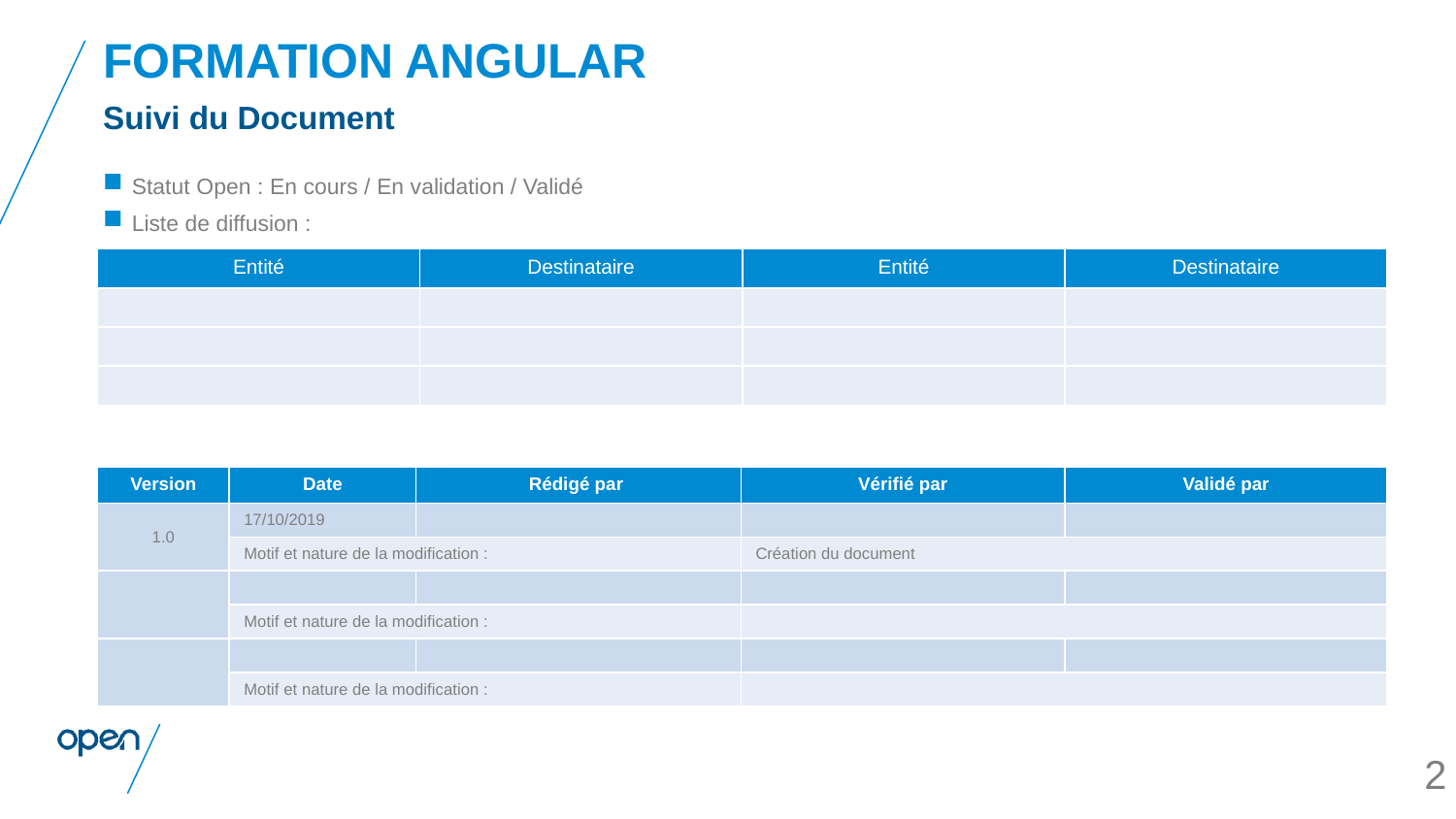

# Formation Angular
Suivi du Document
Statut Open : En cours / En validation / Validé
Liste de diffusion :

Historique :
| Entité | Destinataire | Entité | Destinataire |
| --- | --- | --- | --- |
|  |  |  |  |
|  |  |  |  |
|  |  |  |  |
| Version | Date | Rédigé par | Vérifié par | Validé par |
| --- | --- | --- | --- | --- |
| 1.0 | 17/10/2019 |  |  |  |
|  | Motif et nature de la modification : |  | Création du document |  |
|  |  |  |  |  |
|  | Motif et nature de la modification : |  |  |  |
|  |  |  |  |  |
|  | Motif et nature de la modification : |  |  |  |